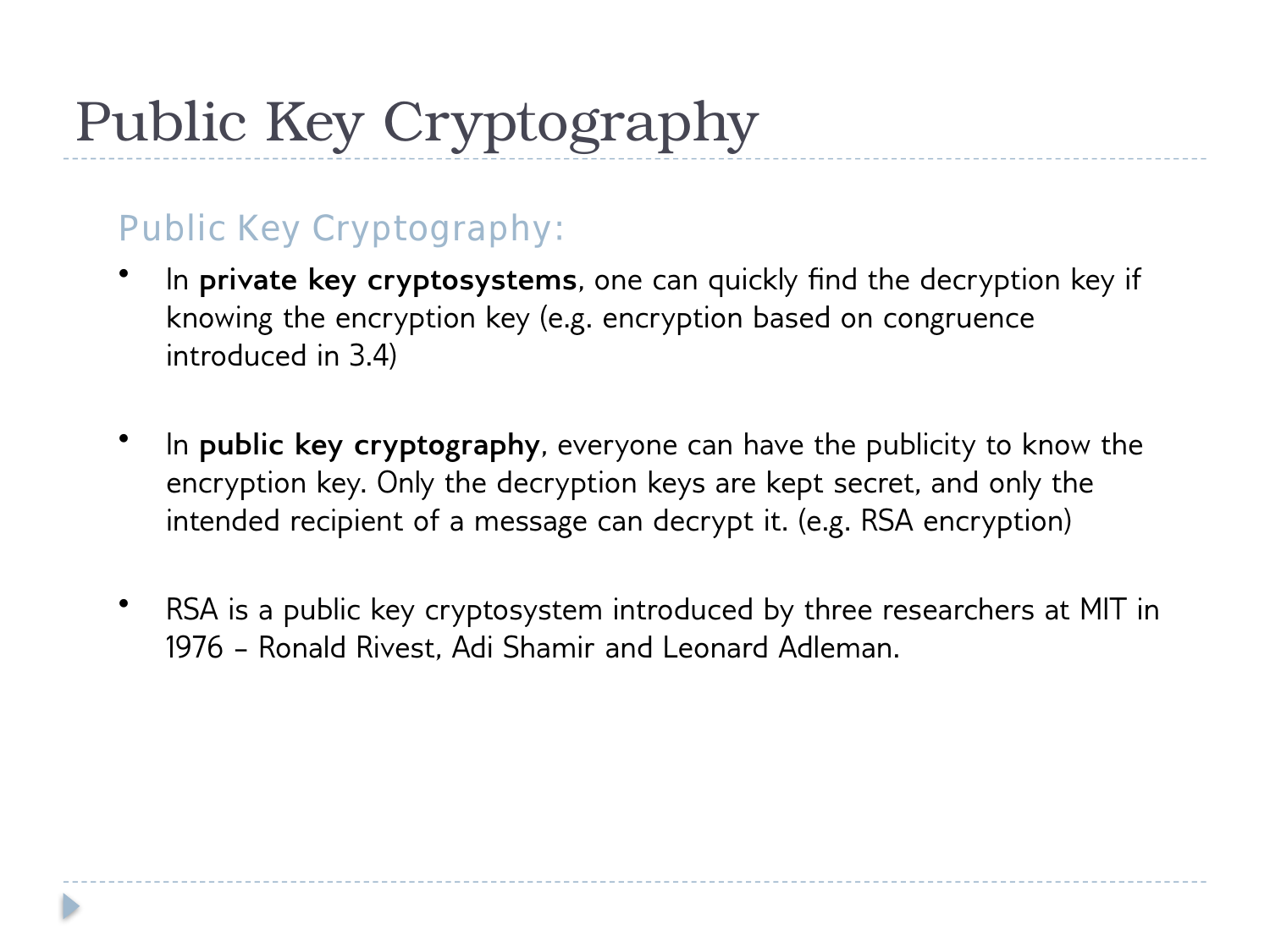

# Public Key Cryptography
Public Key Cryptography:
In private key cryptosystems, one can quickly find the decryption key if knowing the encryption key (e.g. encryption based on congruence introduced in 3.4)

In public key cryptography, everyone can have the publicity to know the encryption key. Only the decryption keys are kept secret, and only the intended recipient of a message can decrypt it. (e.g. RSA encryption)

RSA is a public key cryptosystem introduced by three researchers at MIT in 1976 – Ronald Rivest, Adi Shamir and Leonard Adleman.